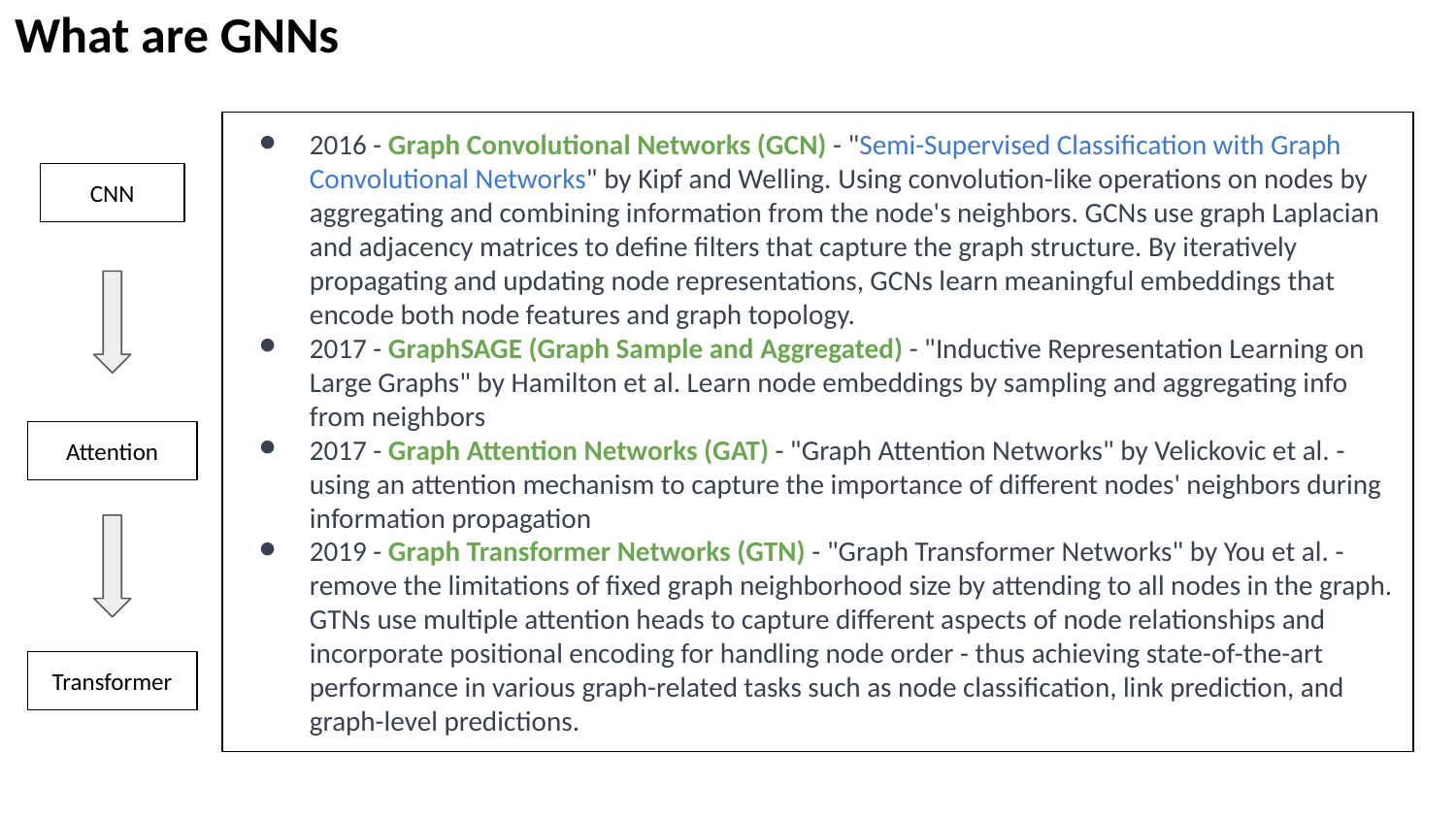

What are GNNs
2016 - Graph Convolutional Networks (GCN) - "Semi-Supervised Classification with Graph Convolutional Networks" by Kipf and Welling. Using convolution-like operations on nodes by aggregating and combining information from the node's neighbors. GCNs use graph Laplacian and adjacency matrices to define filters that capture the graph structure. By iteratively propagating and updating node representations, GCNs learn meaningful embeddings that encode both node features and graph topology.
2017 - GraphSAGE (Graph Sample and Aggregated) - "Inductive Representation Learning on Large Graphs" by Hamilton et al. Learn node embeddings by sampling and aggregating info from neighbors
2017 - Graph Attention Networks (GAT) - "Graph Attention Networks" by Velickovic et al. - using an attention mechanism to capture the importance of different nodes' neighbors during information propagation
2019 - Graph Transformer Networks (GTN) - "Graph Transformer Networks" by You et al. - remove the limitations of fixed graph neighborhood size by attending to all nodes in the graph. GTNs use multiple attention heads to capture different aspects of node relationships and incorporate positional encoding for handling node order - thus achieving state-of-the-art performance in various graph-related tasks such as node classification, link prediction, and graph-level predictions.
CNN

Attention

Transformer